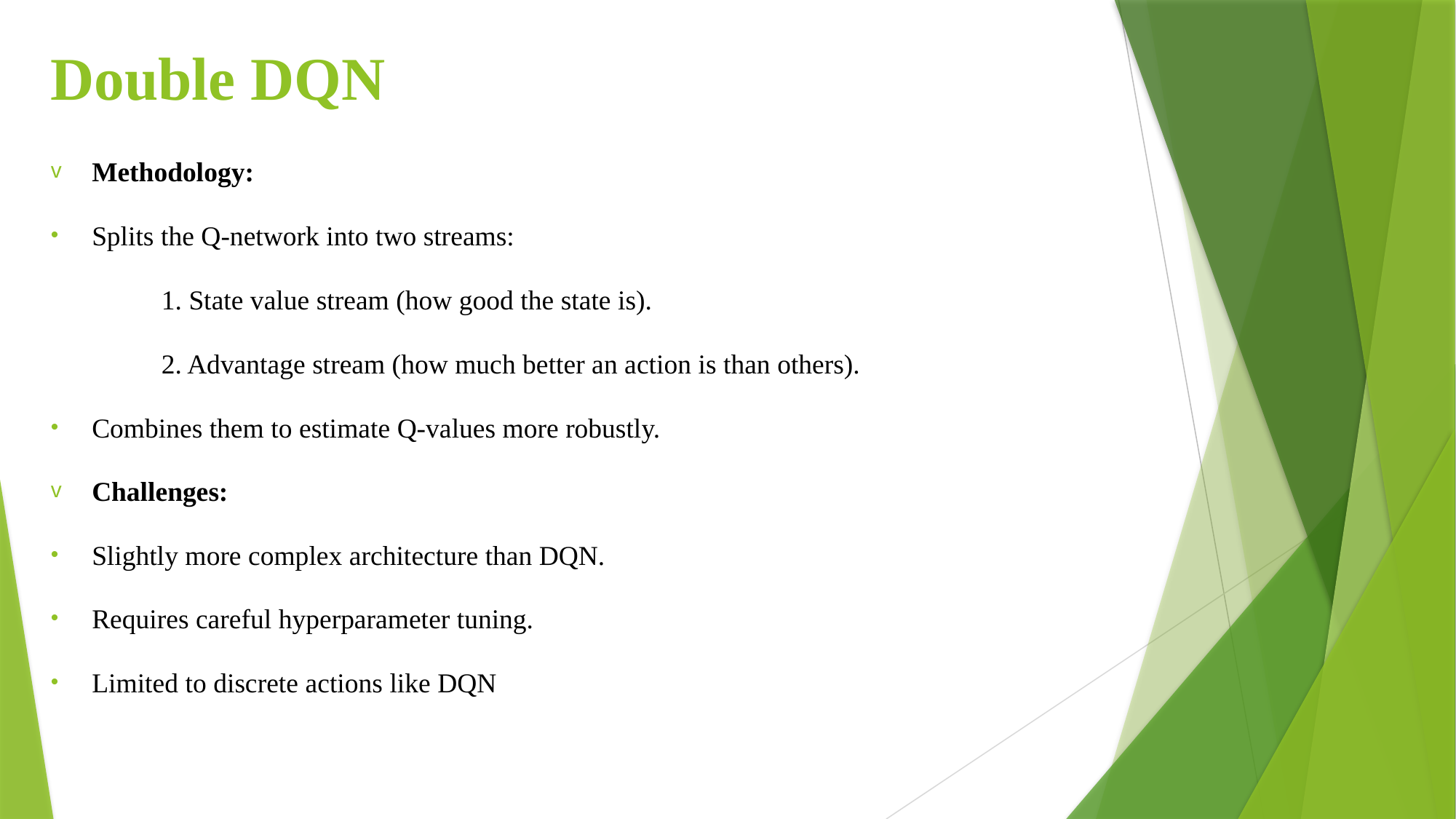

# Double DQN
Methodology:
Splits the Q-network into two streams:
                1. State value stream (how good the state is).
                2. Advantage stream (how much better an action is than others).
Combines them to estimate Q-values more robustly.
Challenges:
Slightly more complex architecture than DQN.
Requires careful hyperparameter tuning.
Limited to discrete actions like DQN